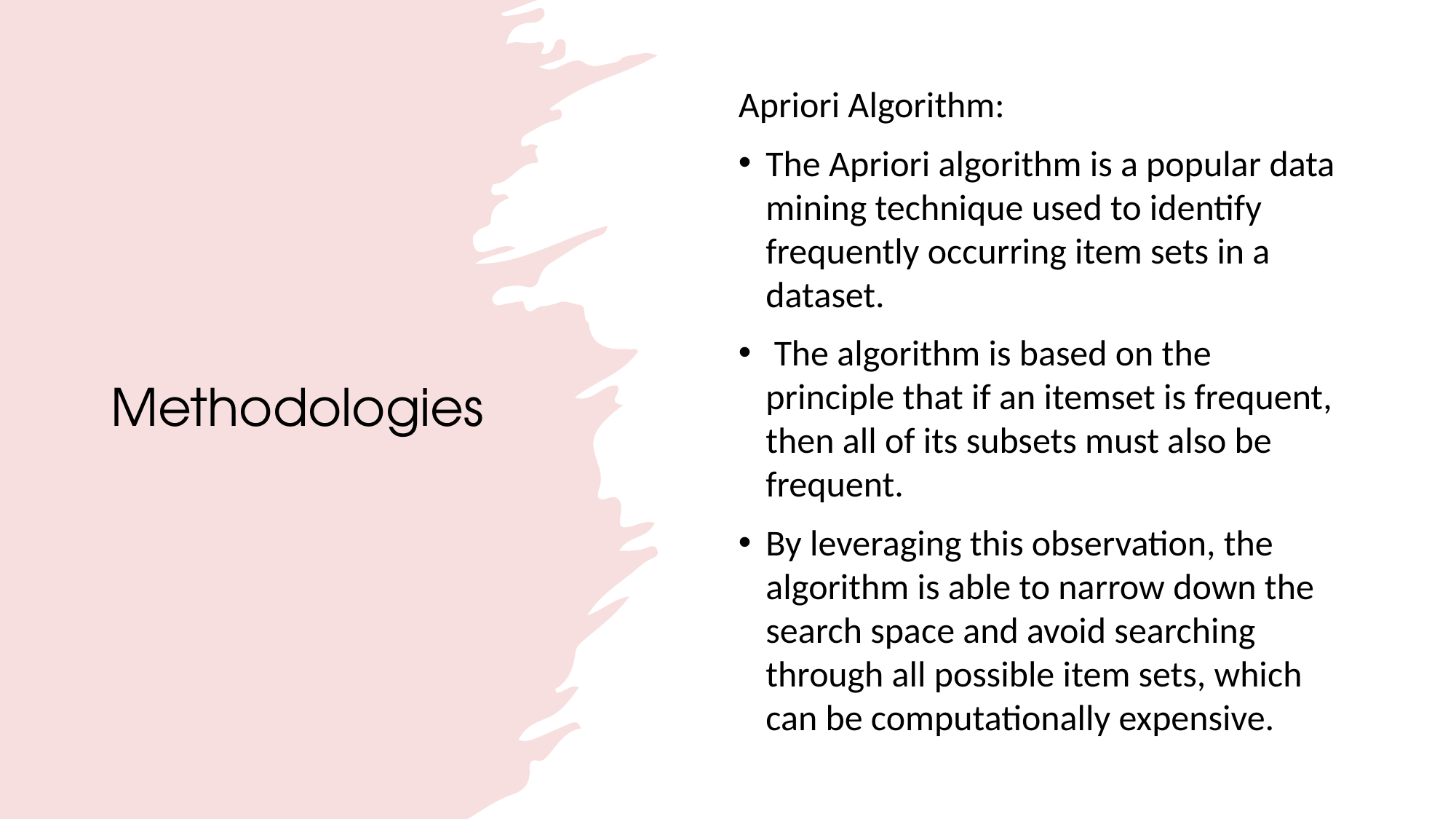

# Methodologies
Apriori Algorithm:
The Apriori algorithm is a popular data mining technique used to identify frequently occurring item sets in a dataset.
 The algorithm is based on the principle that if an itemset is frequent, then all of its subsets must also be frequent.
By leveraging this observation, the algorithm is able to narrow down the search space and avoid searching through all possible item sets, which can be computationally expensive.